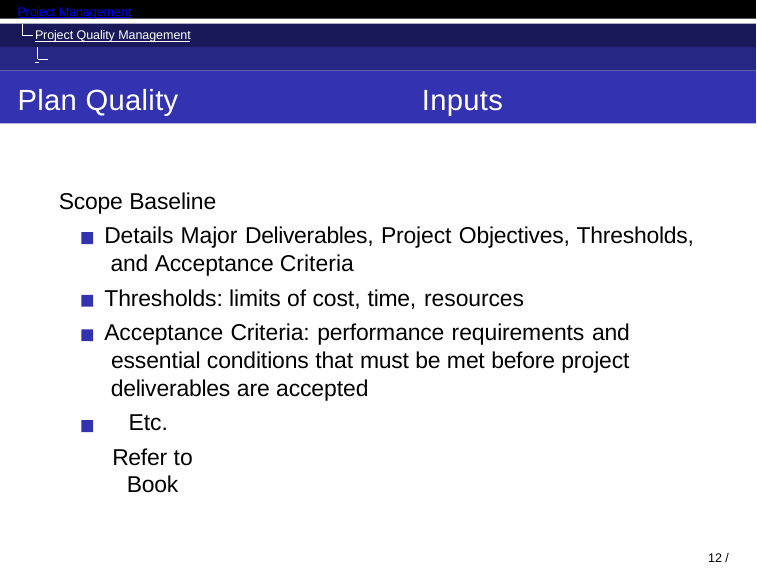

Project Management
Project Quality Management  Plan Quality

Plan Quality
Inputs
Scope Baseline
Details Major Deliverables, Project Objectives, Thresholds,  and Acceptance Criteria
Thresholds: limits of cost, time, resources
Acceptance Criteria: performance requirements and  essential conditions that must be met before project  deliverables are accepted
Etc.
Refer to Book

12 / 52